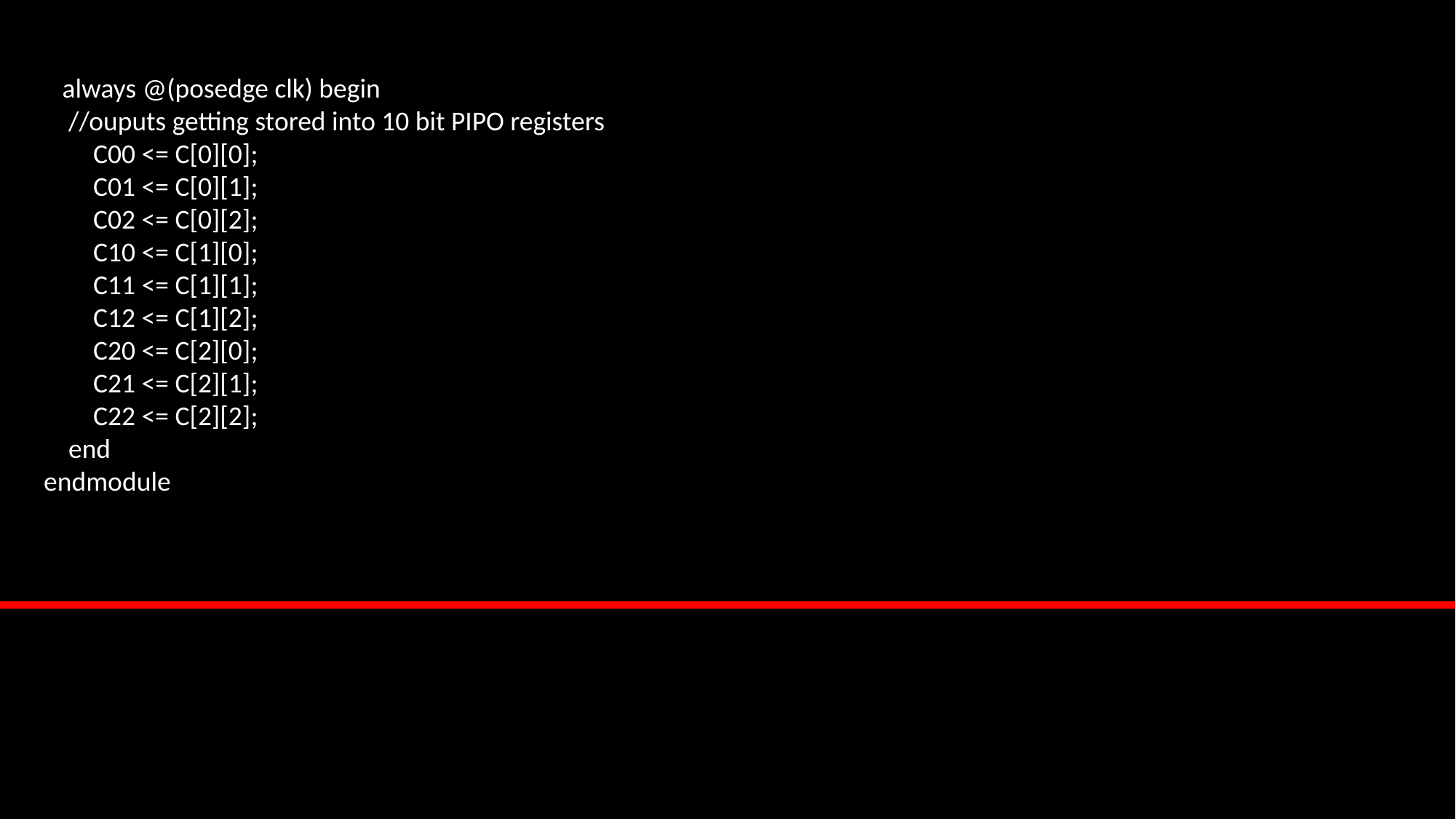

always @(posedge clk) begin
    //ouputs getting stored into 10 bit PIPO registers
        C00 <= C[0][0];
        C01 <= C[0][1];
        C02 <= C[0][2];
        C10 <= C[1][0];
        C11 <= C[1][1];
        C12 <= C[1][2];
        C20 <= C[2][0];
        C21 <= C[2][1];
        C22 <= C[2][2];
    end
endmodule